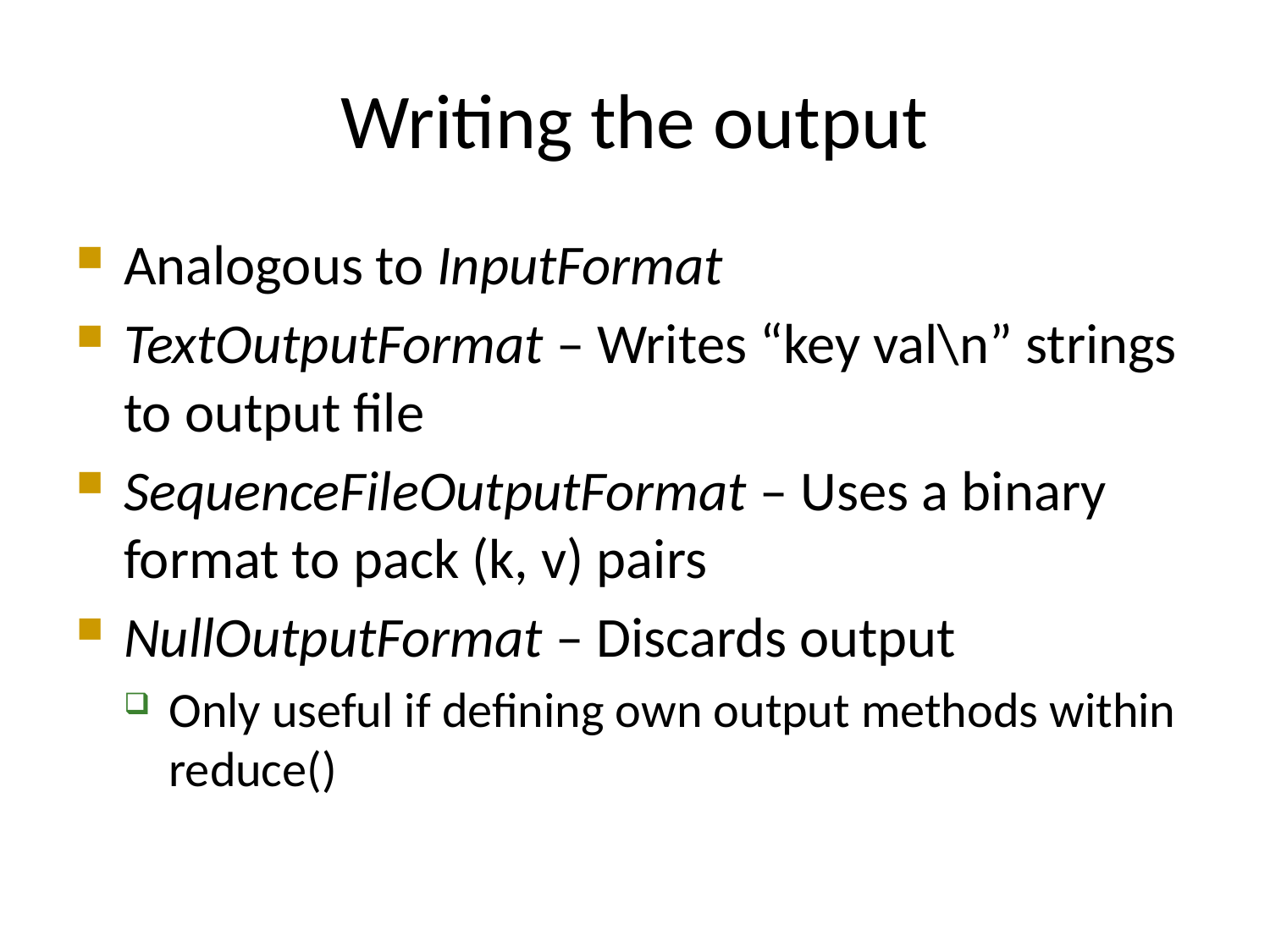

# Writing the output
Analogous to InputFormat
TextOutputFormat – Writes “key val\n” strings to output file
SequenceFileOutputFormat – Uses a binary format to pack (k, v) pairs
NullOutputFormat – Discards output
Only useful if defining own output methods within reduce()